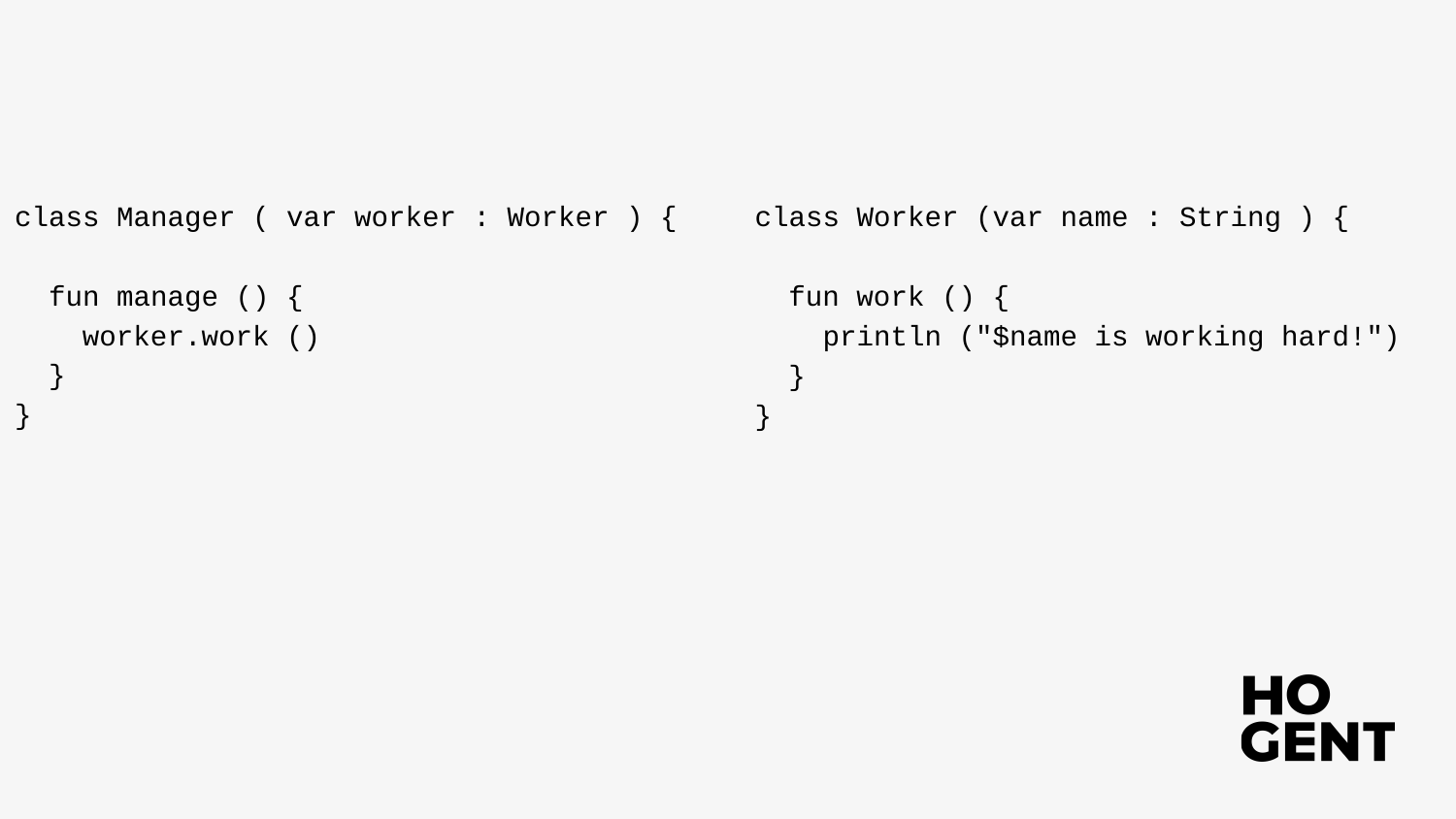

class Manager ( var worker : Worker ) {

  fun manage () {
    worker.work ()
  }
}
class Worker (var name : String ) {

  fun work () {
    println ("$name is working hard!")
  }
}